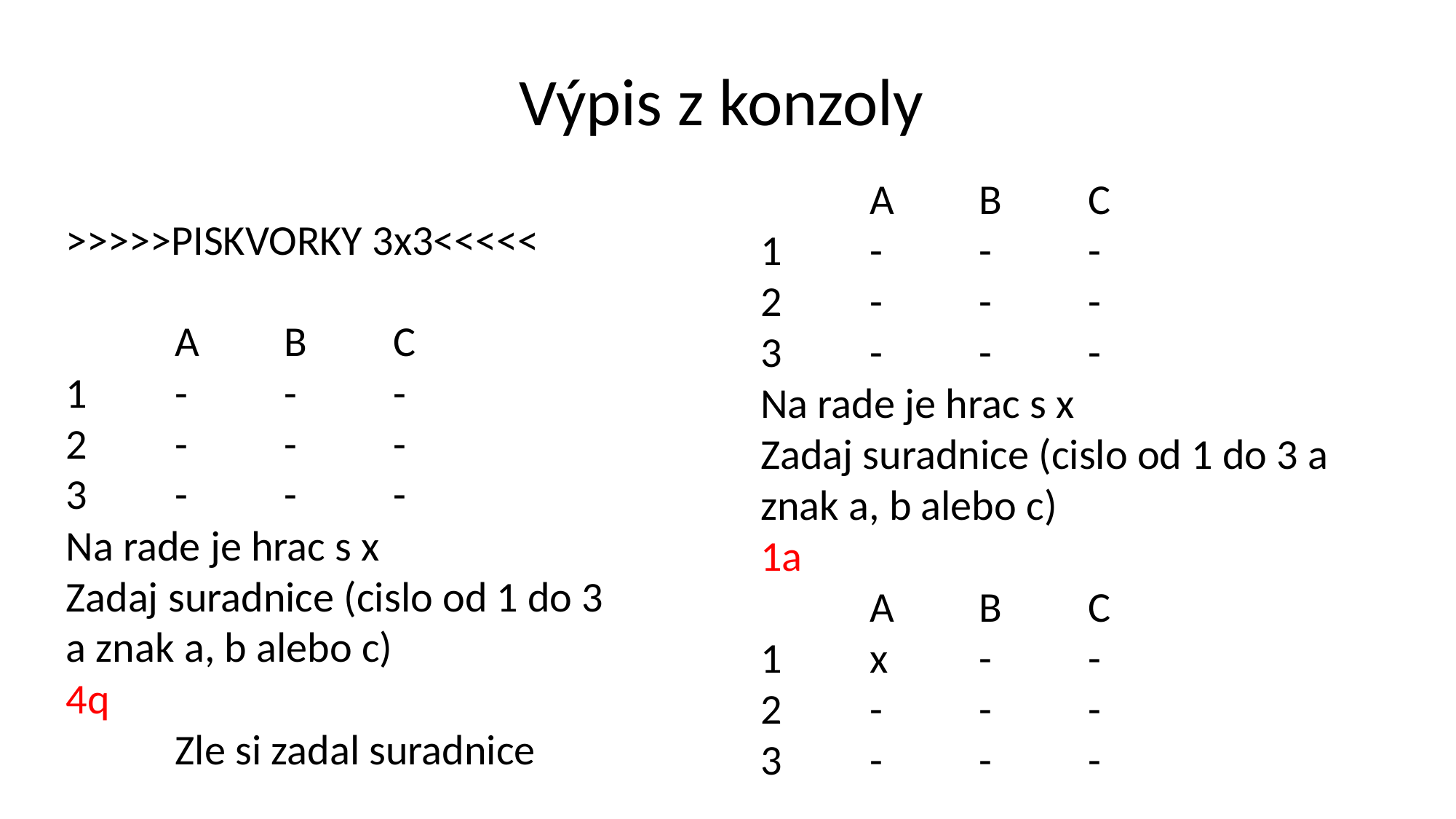

# Výpis z konzoly
	A 	B 	C
1	-	-	-
2	-	-	-
3	-	-	-
Na rade je hrac s x
Zadaj suradnice (cislo od 1 do 3 a znak a, b alebo c)
1a
	A 	B 	C
1	x	-	-
2	-	-	-
3	-	-	-
>>>>>PISKVORKY 3x3<<<<<

	A 	B 	C
1	-	-	-
2	-	-	-
3	-	-	-
Na rade je hrac s x
Zadaj suradnice (cislo od 1 do 3 a znak a, b alebo c)
4q
	Zle si zadal suradnice